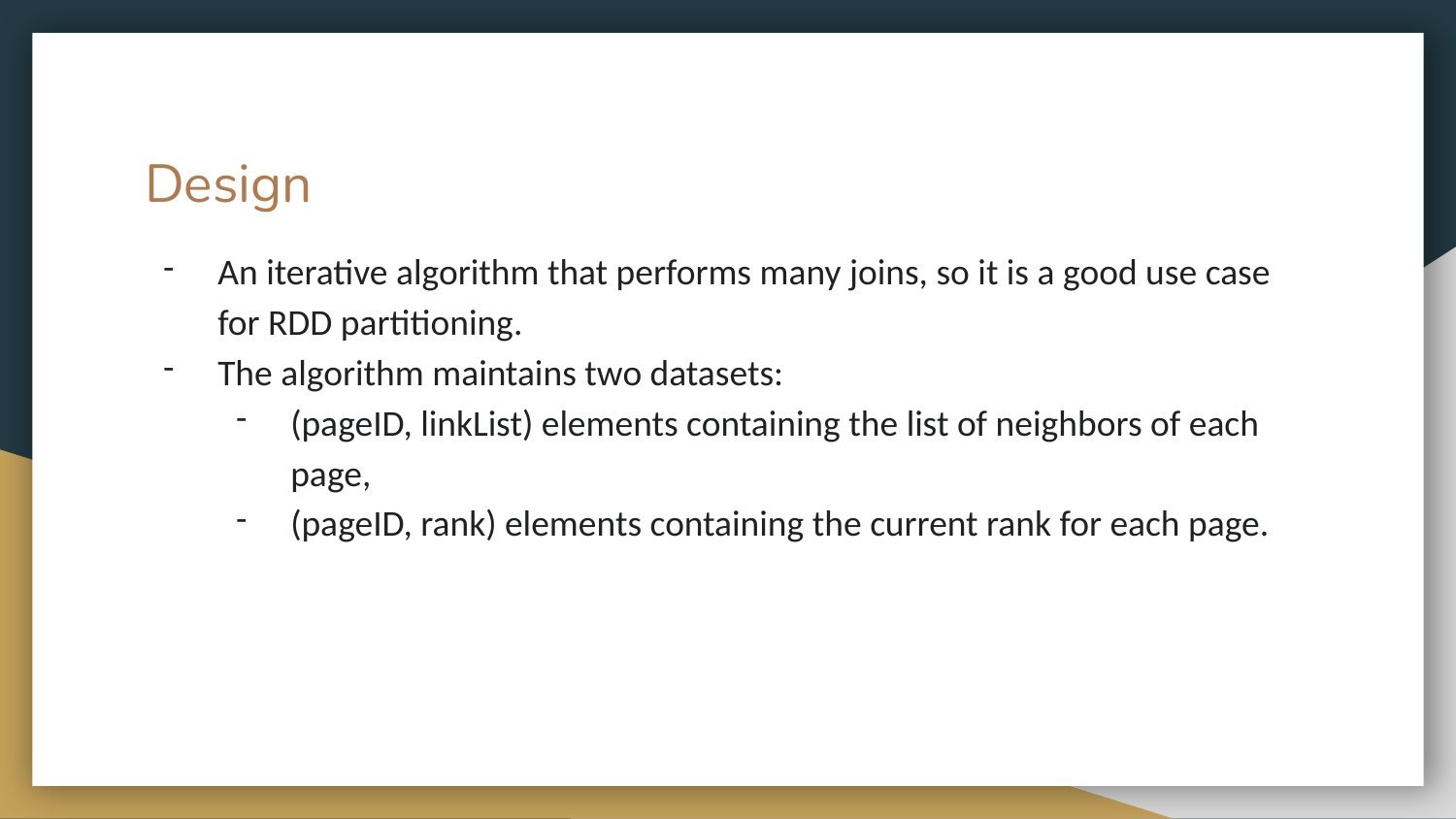

# Design
An iterative algorithm that performs many joins, so it is a good use case for RDD partitioning.
The algorithm maintains two datasets:
(pageID, linkList) elements containing the list of neighbors of each page,
(pageID, rank) elements containing the current rank for each page.